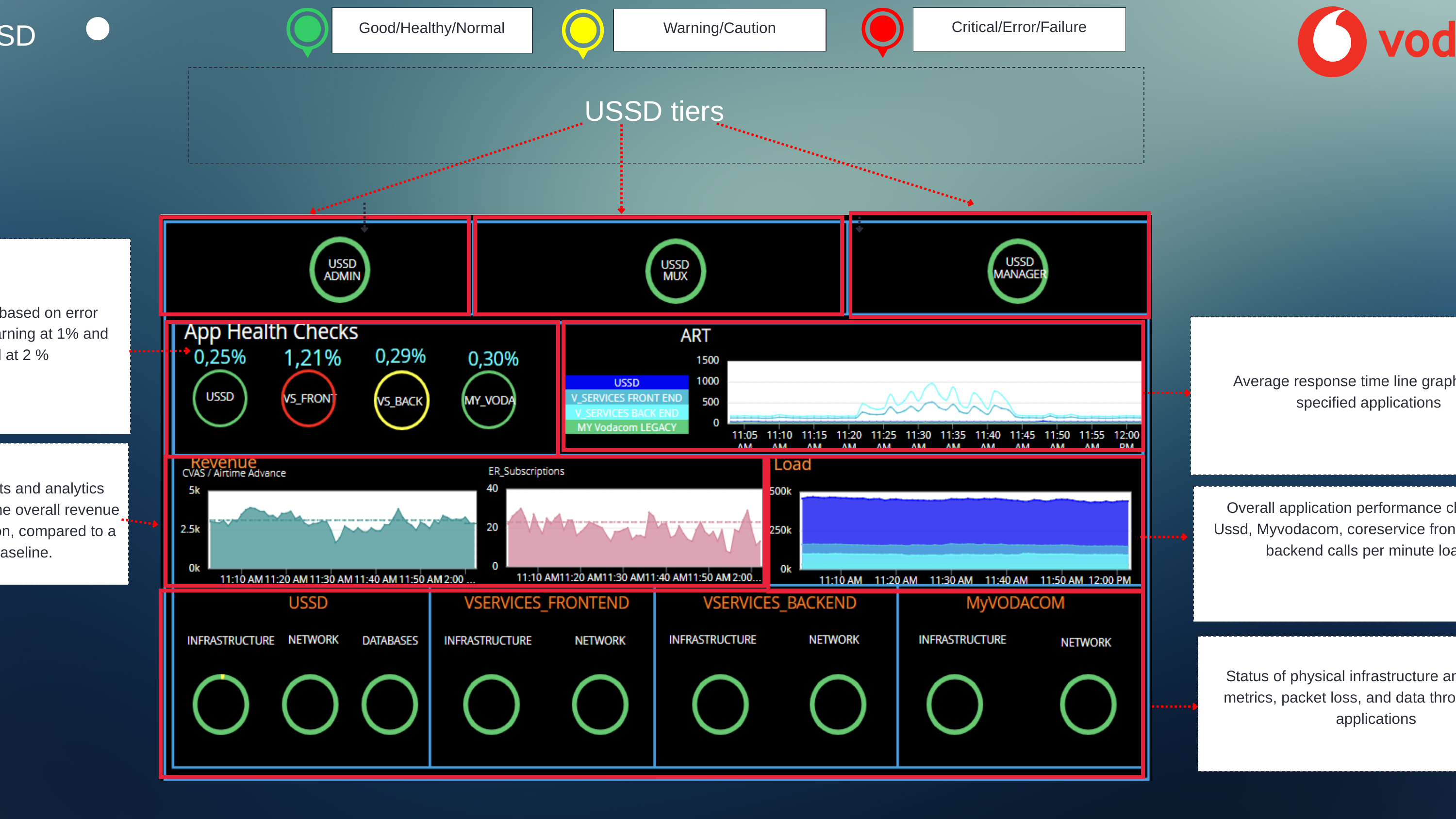

Critical/Error/Failure

Good/Healthy/Normal

Warning/Caution

USSD

USSD tiers

Health status based on error percentage. Warning at 1% and Critical at 2 %

 Average response time line graph for the specified applications

Information points and analytics graph displaying the overall revenue for each application, compared to a default baseline.
Overall application performance checking Ussd, Myvodacom, coreservice front end and backend calls per minute load

Status of physical infrastructure and network metrics, packet loss, and data throughout the applications